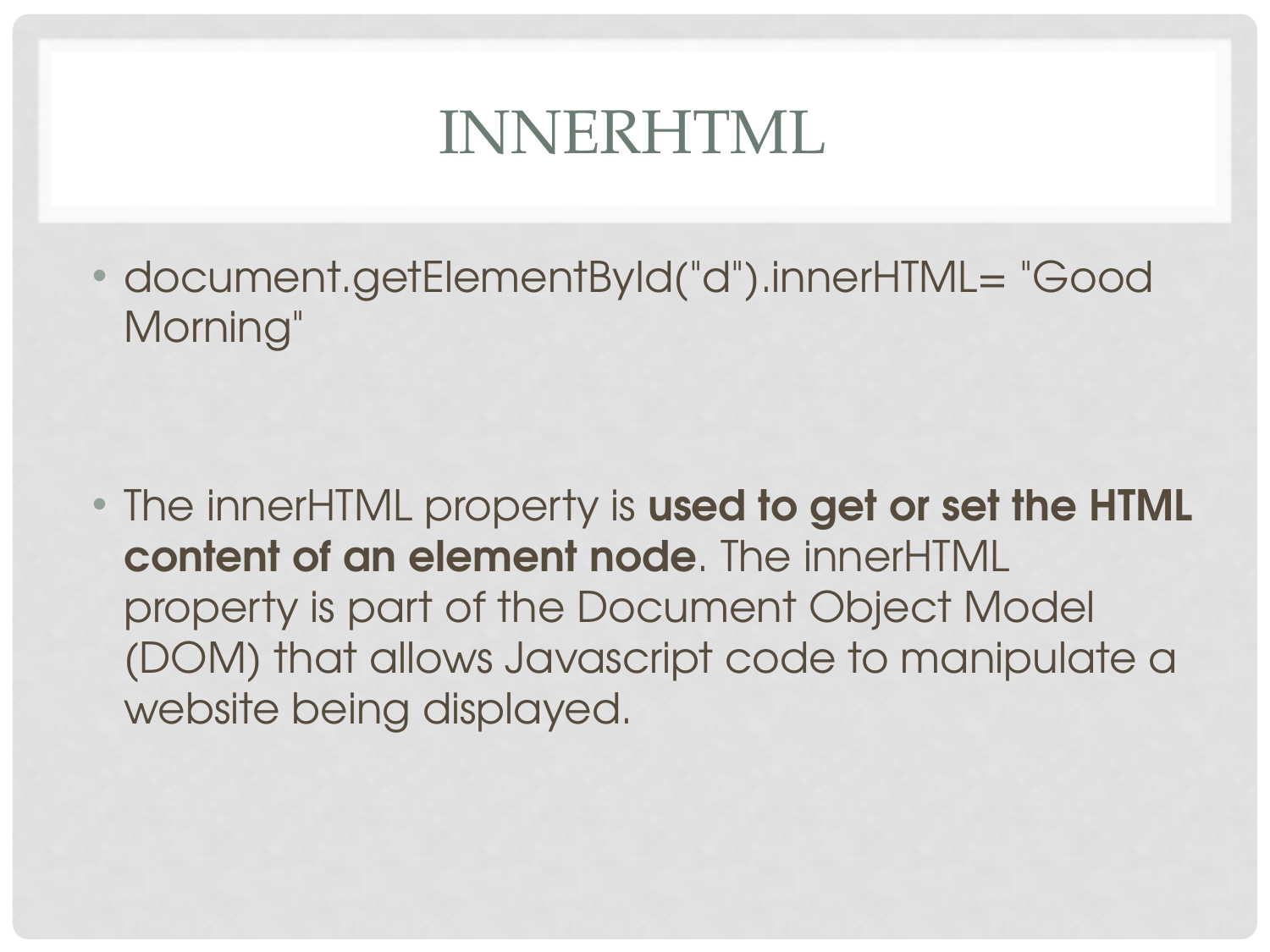

# innerHTML
document.getElementById("d").innerHTML= "Good Morning"

The innerHTML property is used to get or set the HTML content of an element node. The innerHTML property is part of the Document Object Model (DOM) that allows Javascript code to manipulate a website being displayed.